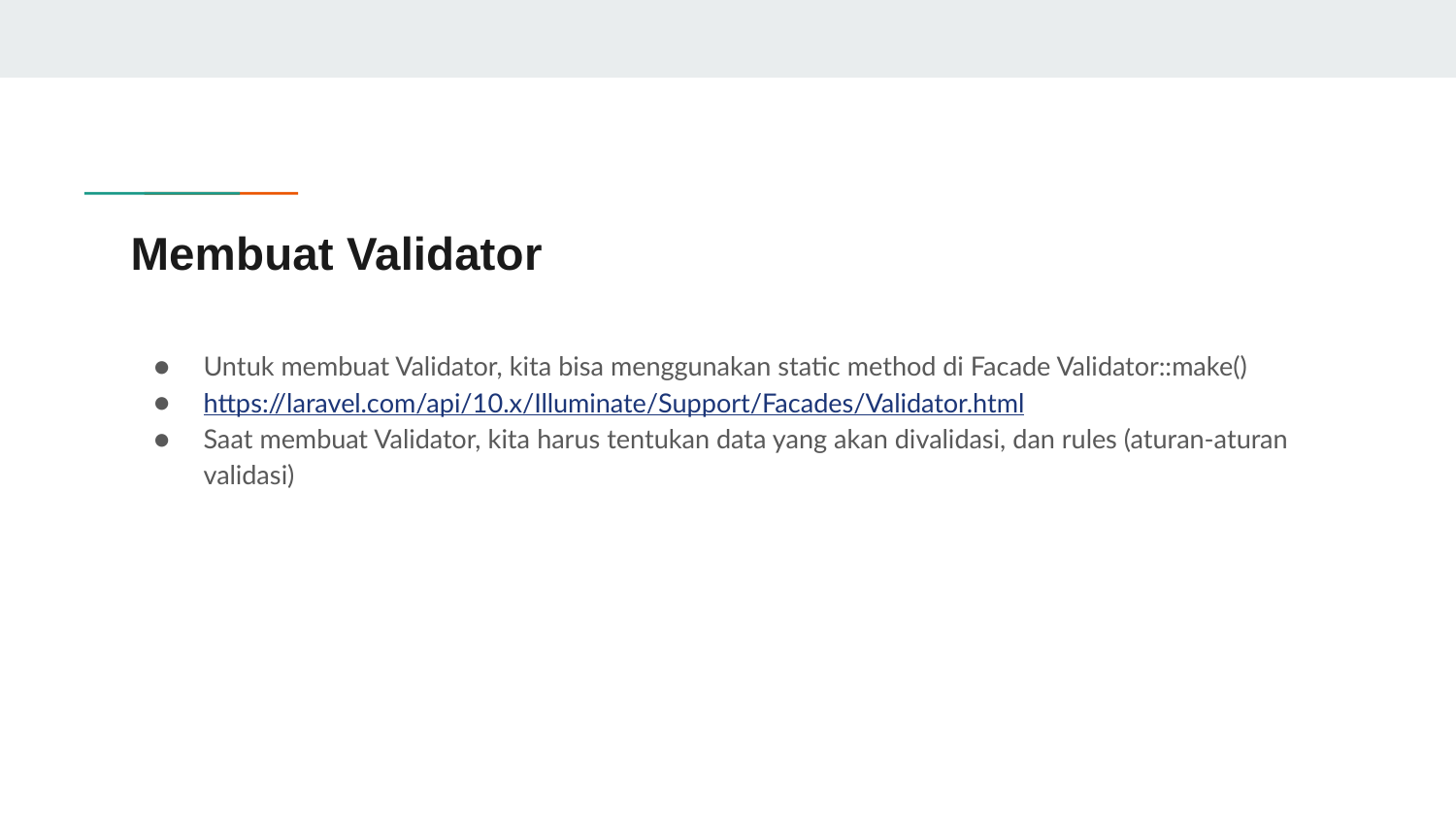

# Membuat Validator
Untuk membuat Validator, kita bisa menggunakan static method di Facade Validator::make()
https://laravel.com/api/10.x/Illuminate/Support/Facades/Validator.html
Saat membuat Validator, kita harus tentukan data yang akan divalidasi, dan rules (aturan-aturan validasi)